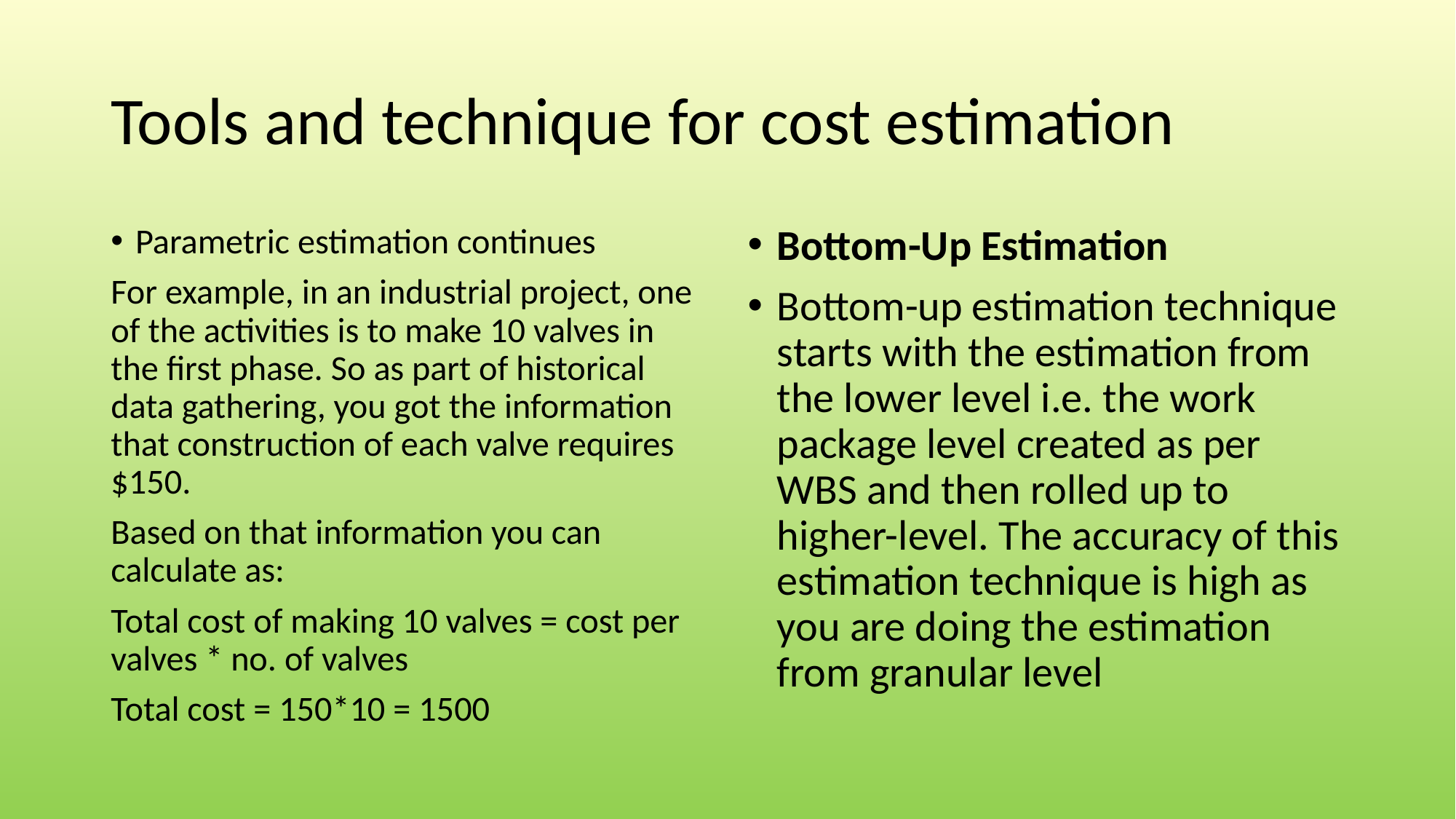

# Tools and technique for cost estimation
Parametric estimation continues
For example, in an industrial project, one of the activities is to make 10 valves in the first phase. So as part of historical data gathering, you got the information that construction of each valve requires $150.
Based on that information you can calculate as:
Total cost of making 10 valves = cost per valves * no. of valves
Total cost = 150*10 = 1500

Bottom-Up Estimation
Bottom-up estimation technique starts with the estimation from the lower level i.e. the work package level created as per WBS and then rolled up to higher-level. The accuracy of this estimation technique is high as you are doing the estimation from granular level